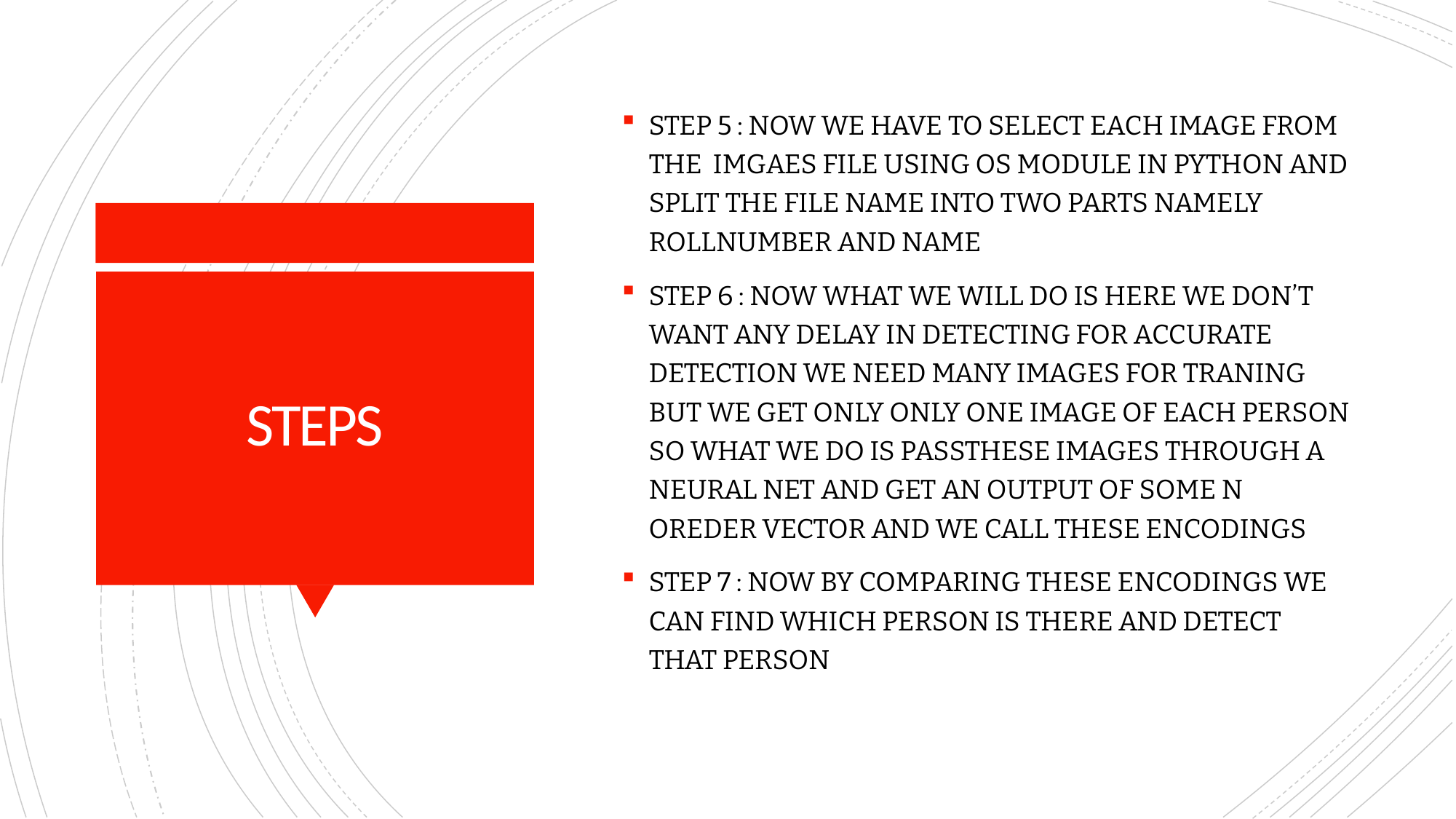

STEP 5 : NOW WE HAVE TO SELECT EACH IMAGE FROM THE  IMGAES FILE USING OS MODULE IN PYTHON AND SPLIT THE FILE NAME INTO TWO PARTS NAMELY ROLLNUMBER AND NAME
STEP 6 : NOW WHAT WE WILL DO IS HERE WE DON’T WANT ANY DELAY IN DETECTING FOR ACCURATE DETECTION WE NEED MANY IMAGES FOR TRANING BUT WE GET ONLY ONLY ONE IMAGE OF EACH PERSON SO WHAT WE DO IS PASSTHESE IMAGES THROUGH A NEURAL NET AND GET AN OUTPUT OF SOME N OREDER VECTOR AND WE CALL THESE ENCODINGS
STEP 7 : NOW BY COMPARING THESE ENCODINGS WE CAN FIND WHICH PERSON IS THERE AND DETECT THAT PERSON

# STEPS